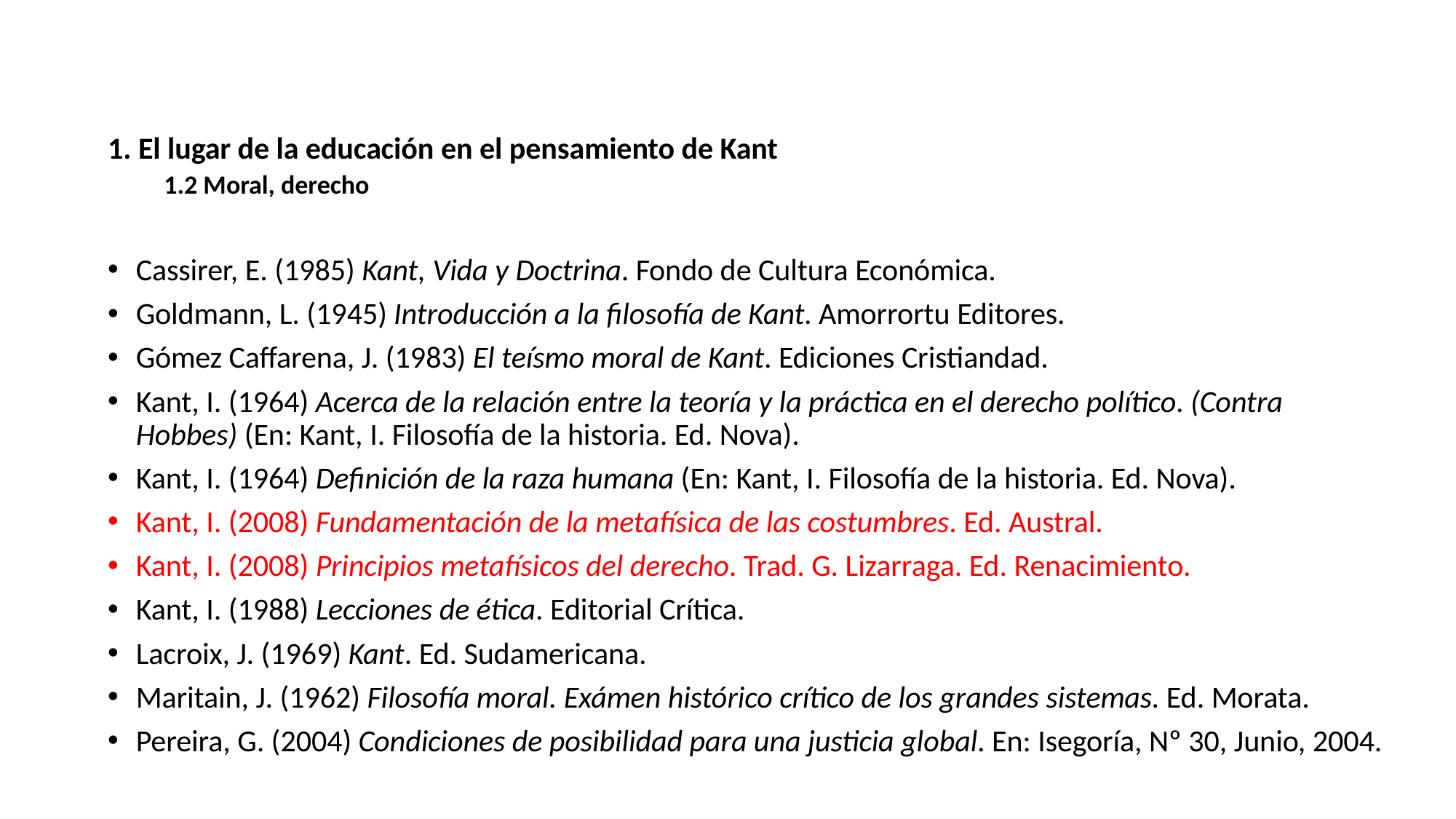

1. El lugar de la educación en el pensamiento de Kant
1.2 Moral, derecho

Cassirer, E. (1985) Kant, Vida y Doctrina. Fondo de Cultura Económica.
Goldmann, L. (1945) Introducción a la filosofía de Kant. Amorrortu Editores.
Gómez Caffarena, J. (1983) El teísmo moral de Kant. Ediciones Cristiandad.
Kant, I. (1964) Acerca de la relación entre la teoría y la práctica en el derecho político. (Contra Hobbes) (En: Kant, I. Filosofía de la historia. Ed. Nova).
Kant, I. (1964) Definición de la raza humana (En: Kant, I. Filosofía de la historia. Ed. Nova).
Kant, I. (2008) Fundamentación de la metafísica de las costumbres. Ed. Austral.
Kant, I. (2008) Principios metafísicos del derecho. Trad. G. Lizarraga. Ed. Renacimiento.
Kant, I. (1988) Lecciones de ética. Editorial Crítica.
Lacroix, J. (1969) Kant. Ed. Sudamericana.
Maritain, J. (1962) Filosofía moral. Exámen histórico crítico de los grandes sistemas. Ed. Morata.
Pereira, G. (2004) Condiciones de posibilidad para una justicia global. En: Isegoría, Nº 30, Junio, 2004.